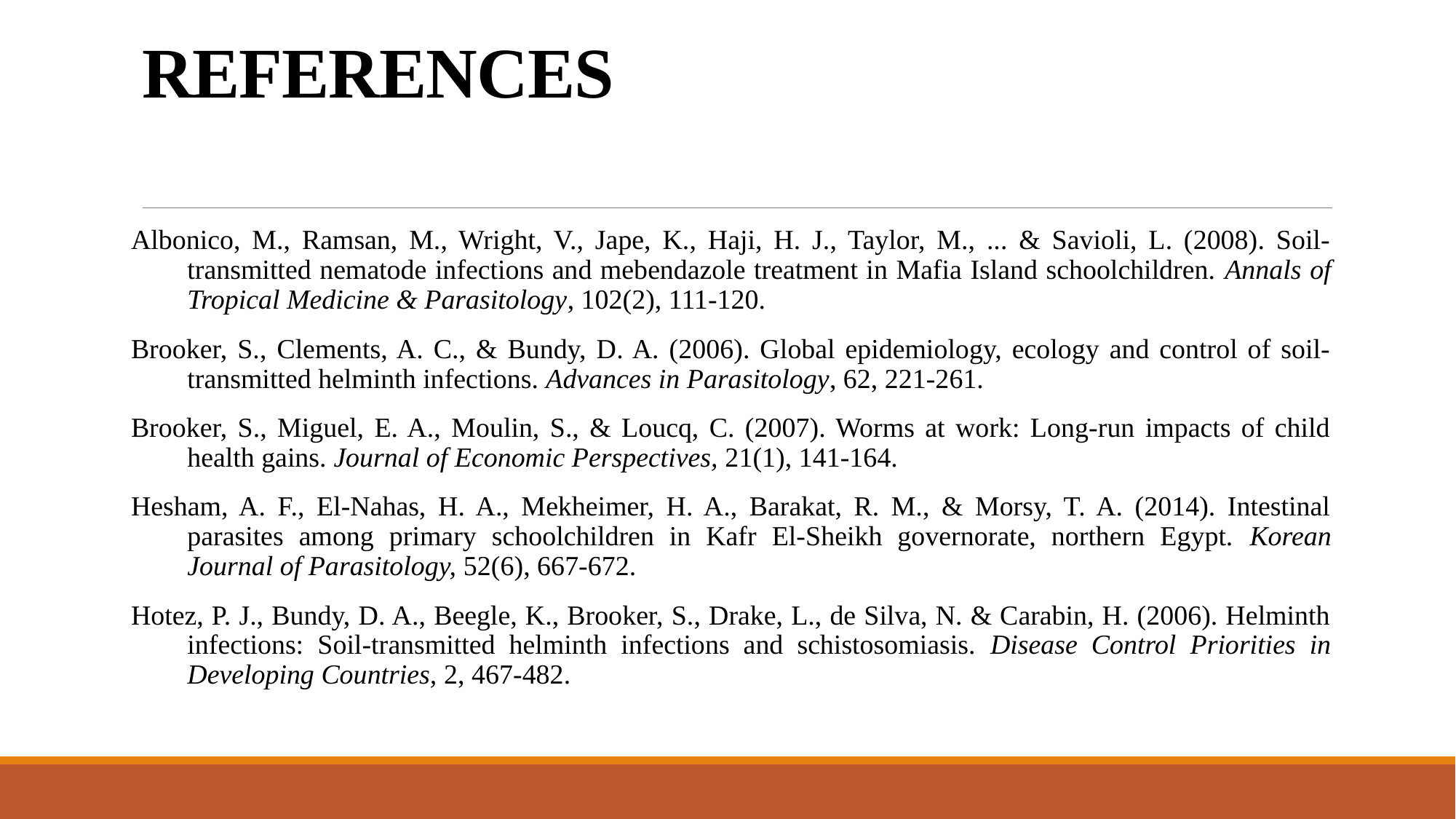

# REFERENCES
Albonico, M., Ramsan, M., Wright, V., Jape, K., Haji, H. J., Taylor, M., ... & Savioli, L. (2008). Soil-transmitted nematode infections and mebendazole treatment in Mafia Island schoolchildren. Annals of Tropical Medicine & Parasitology, 102(2), 111-120.
Brooker, S., Clements, A. C., & Bundy, D. A. (2006). Global epidemiology, ecology and control of soil-transmitted helminth infections. Advances in Parasitology, 62, 221-261.
Brooker, S., Miguel, E. A., Moulin, S., & Loucq, C. (2007). Worms at work: Long-run impacts of child health gains. Journal of Economic Perspectives, 21(1), 141-164.
Hesham, A. F., El-Nahas, H. A., Mekheimer, H. A., Barakat, R. M., & Morsy, T. A. (2014). Intestinal parasites among primary schoolchildren in Kafr El-Sheikh governorate, northern Egypt. Korean Journal of Parasitology, 52(6), 667-672.
Hotez, P. J., Bundy, D. A., Beegle, K., Brooker, S., Drake, L., de Silva, N. & Carabin, H. (2006). Helminth infections: Soil-transmitted helminth infections and schistosomiasis. Disease Control Priorities in Developing Countries, 2, 467-482.